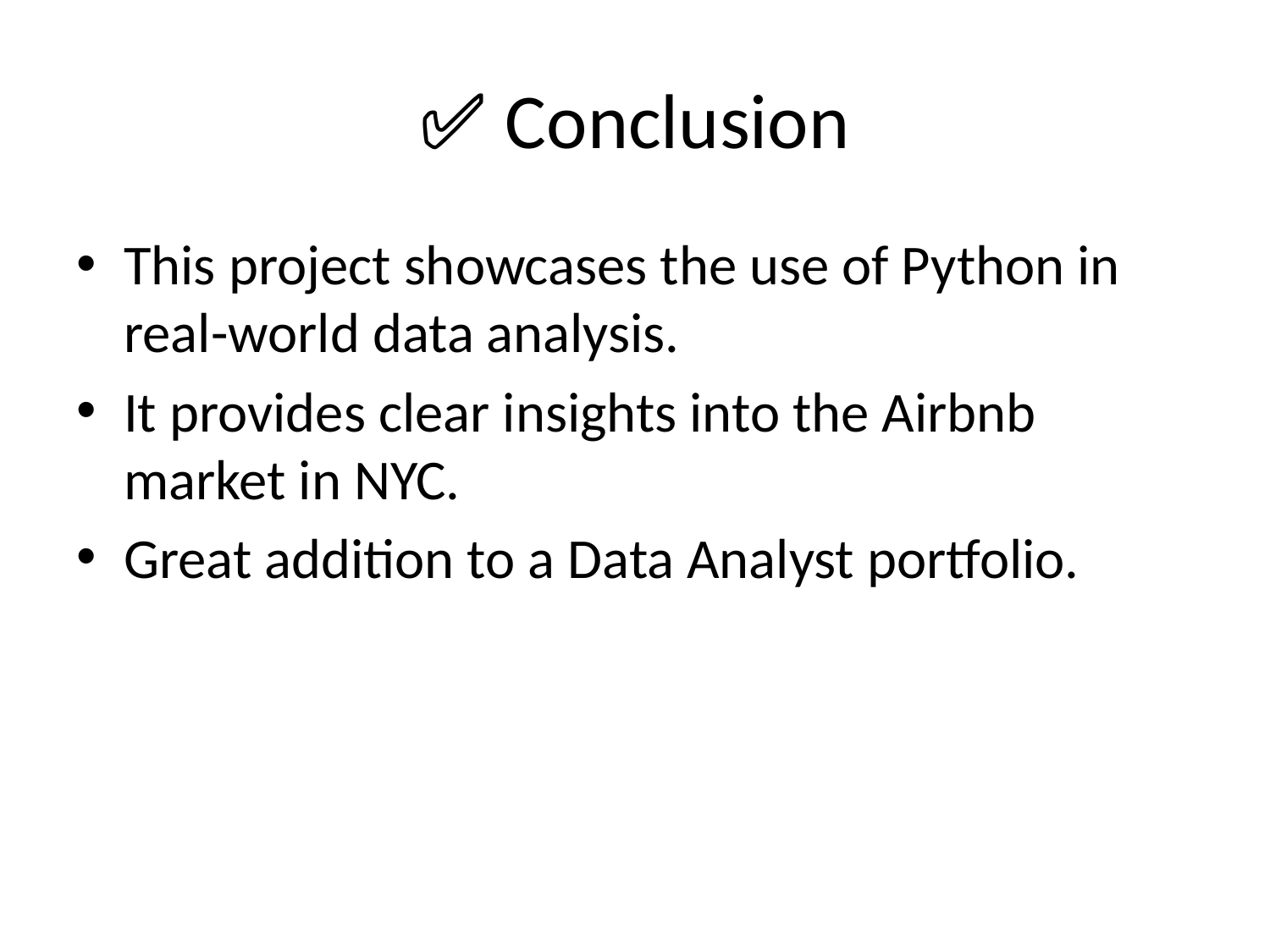

# ✅ Conclusion
This project showcases the use of Python in real-world data analysis.
It provides clear insights into the Airbnb market in NYC.
Great addition to a Data Analyst portfolio.